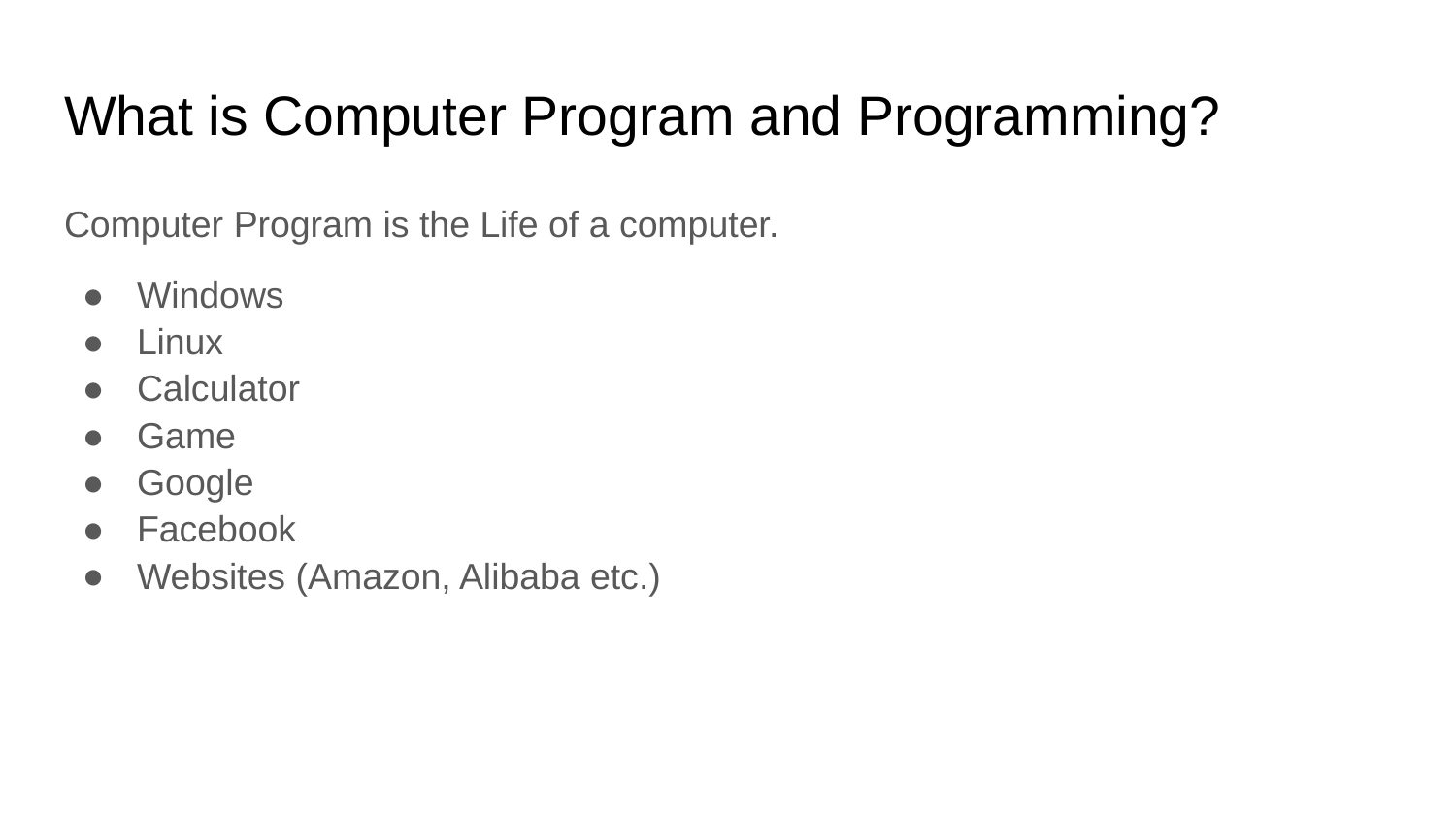

# What is Computer Program and Programming?
Computer Program is the Life of a computer.
Windows
Linux
Calculator
Game
Google
Facebook
Websites (Amazon, Alibaba etc.)